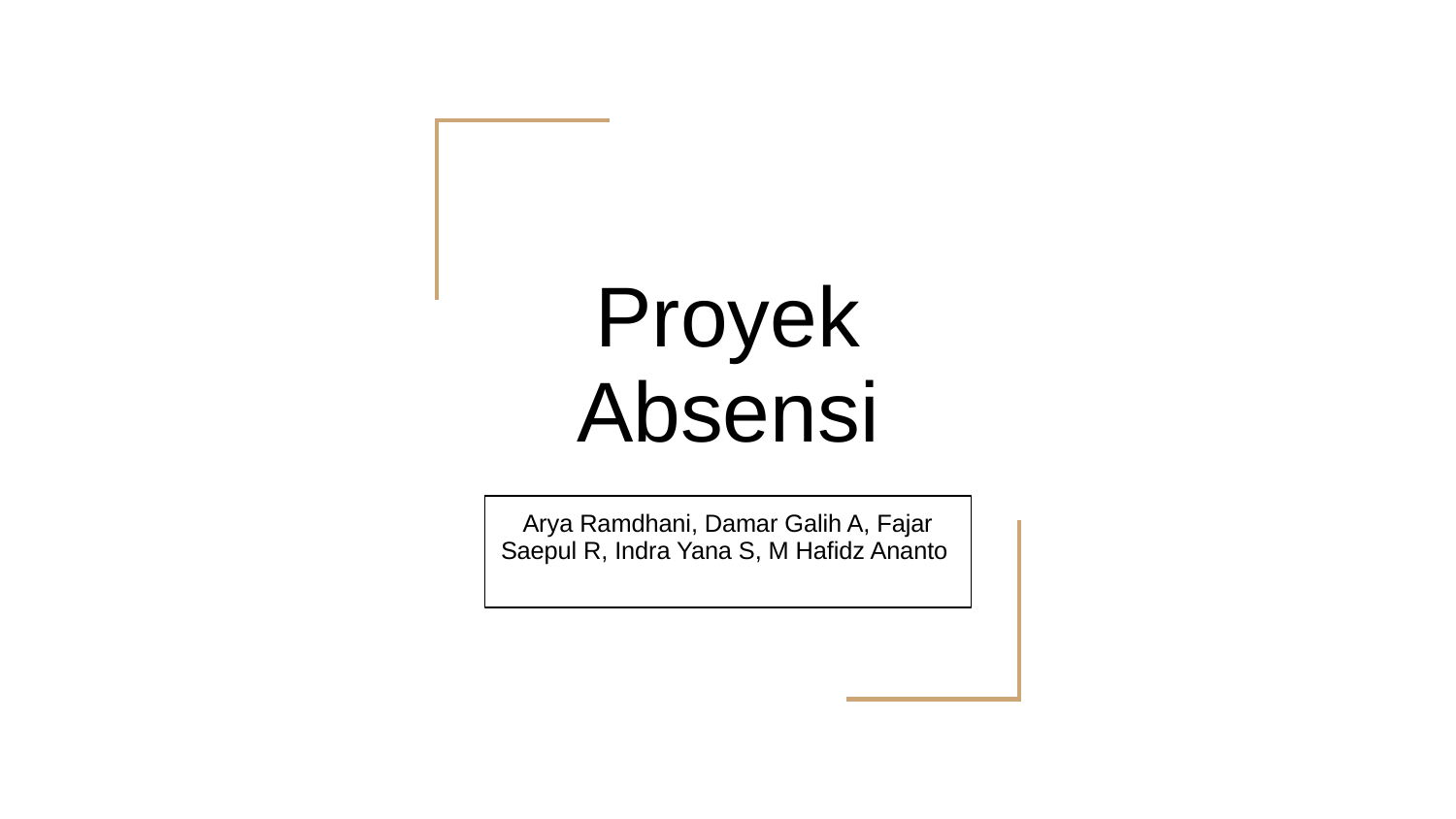

# Proyek Absensi
Arya Ramdhani, Damar Galih A, Fajar Saepul R, Indra Yana S, M Hafidz Ananto